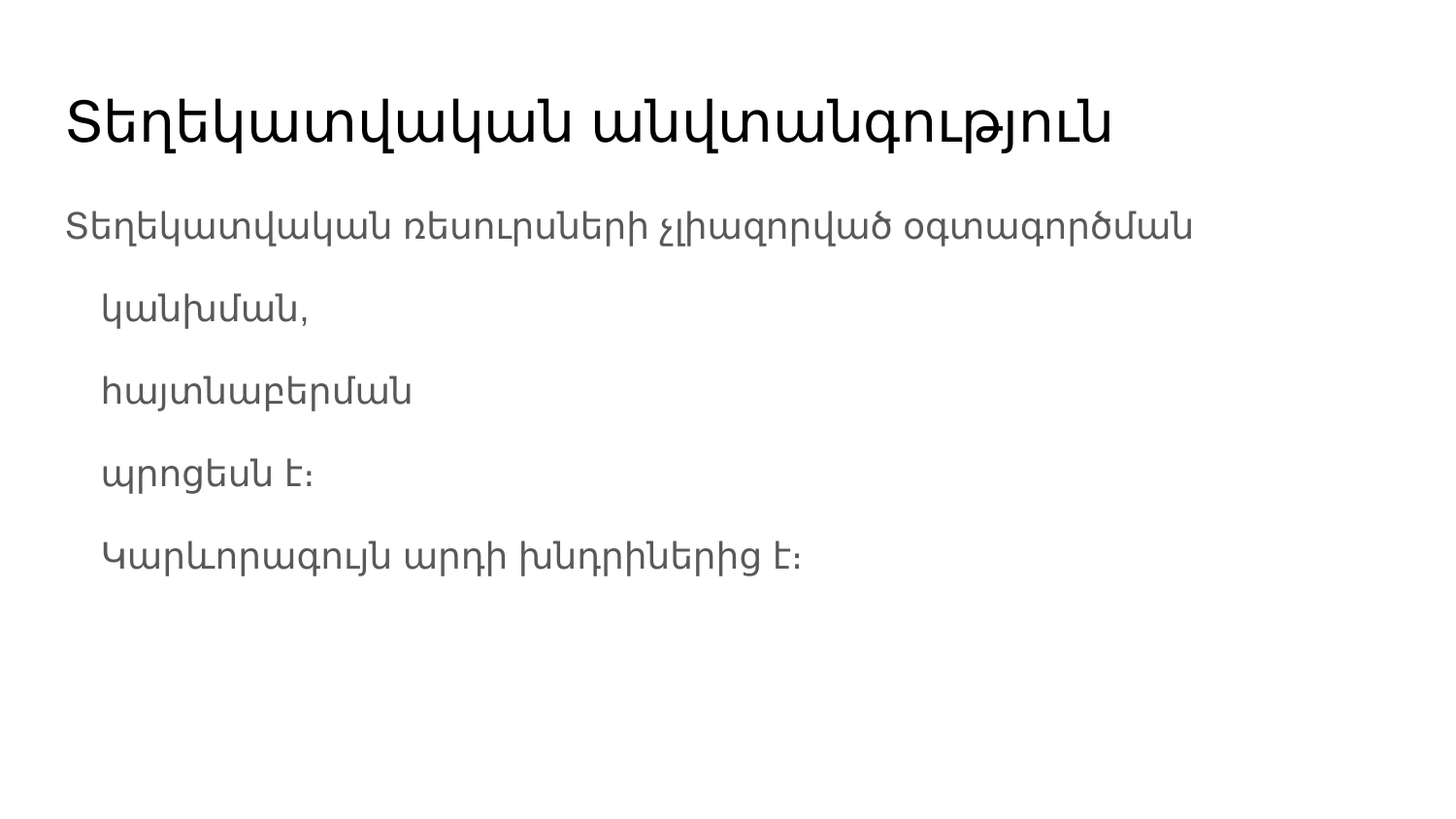

# Տեղեկատվական անվտանգություն
Տեղեկատվական ռեսուրսների չլիազորված օգտագործման
կանխման,
հայտնաբերման
պրոցեսն է։
Կարևորագույն արդի խնդրիներից է։